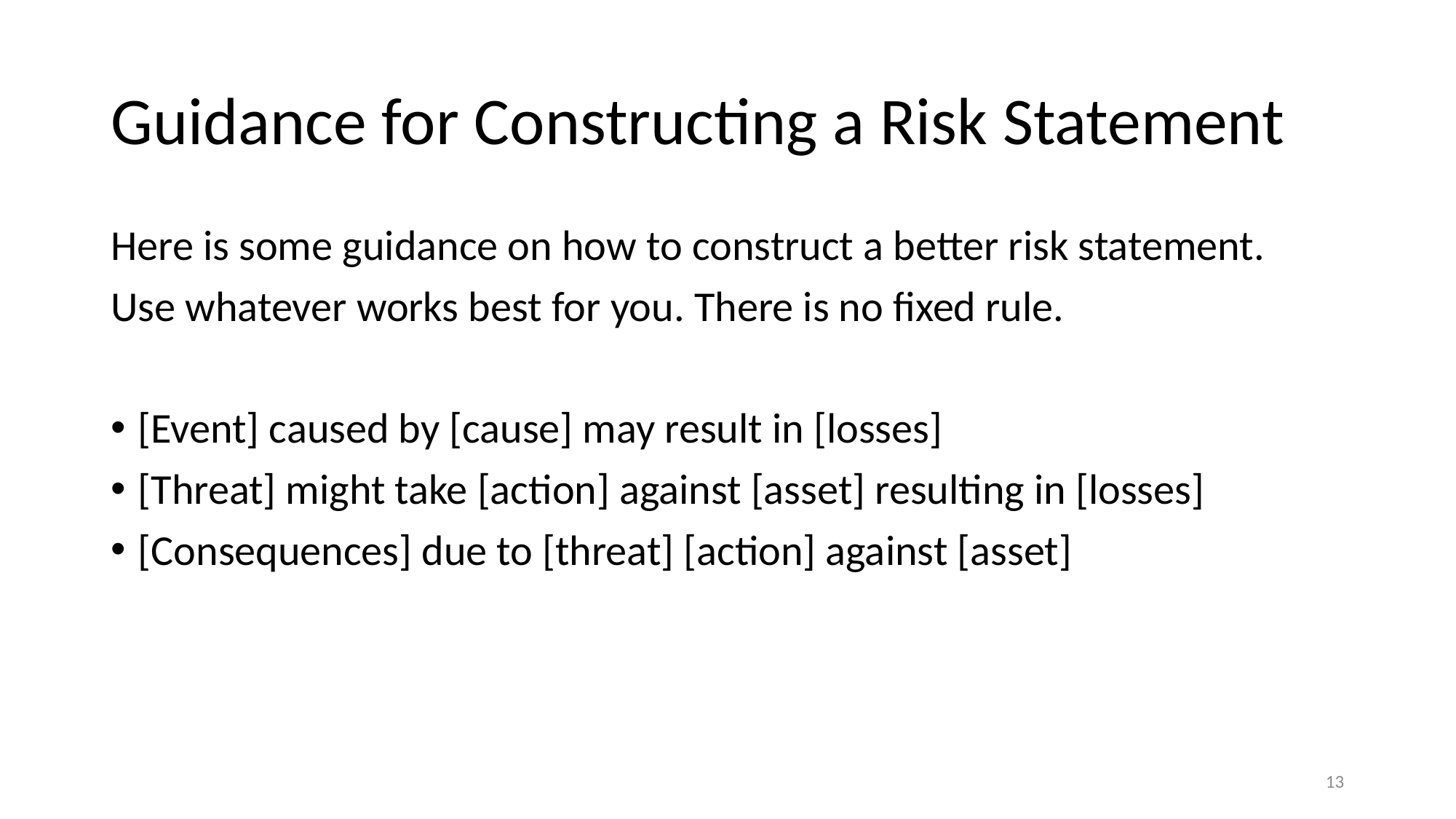

# Guidance for Constructing a Risk Statement
Here is some guidance on how to construct a better risk statement.
Use whatever works best for you. There is no fixed rule.

[Event] caused by [cause] may result in [losses]
[Threat] might take [action] against [asset] resulting in [losses]
[Consequences] due to [threat] [action] against [asset]

13